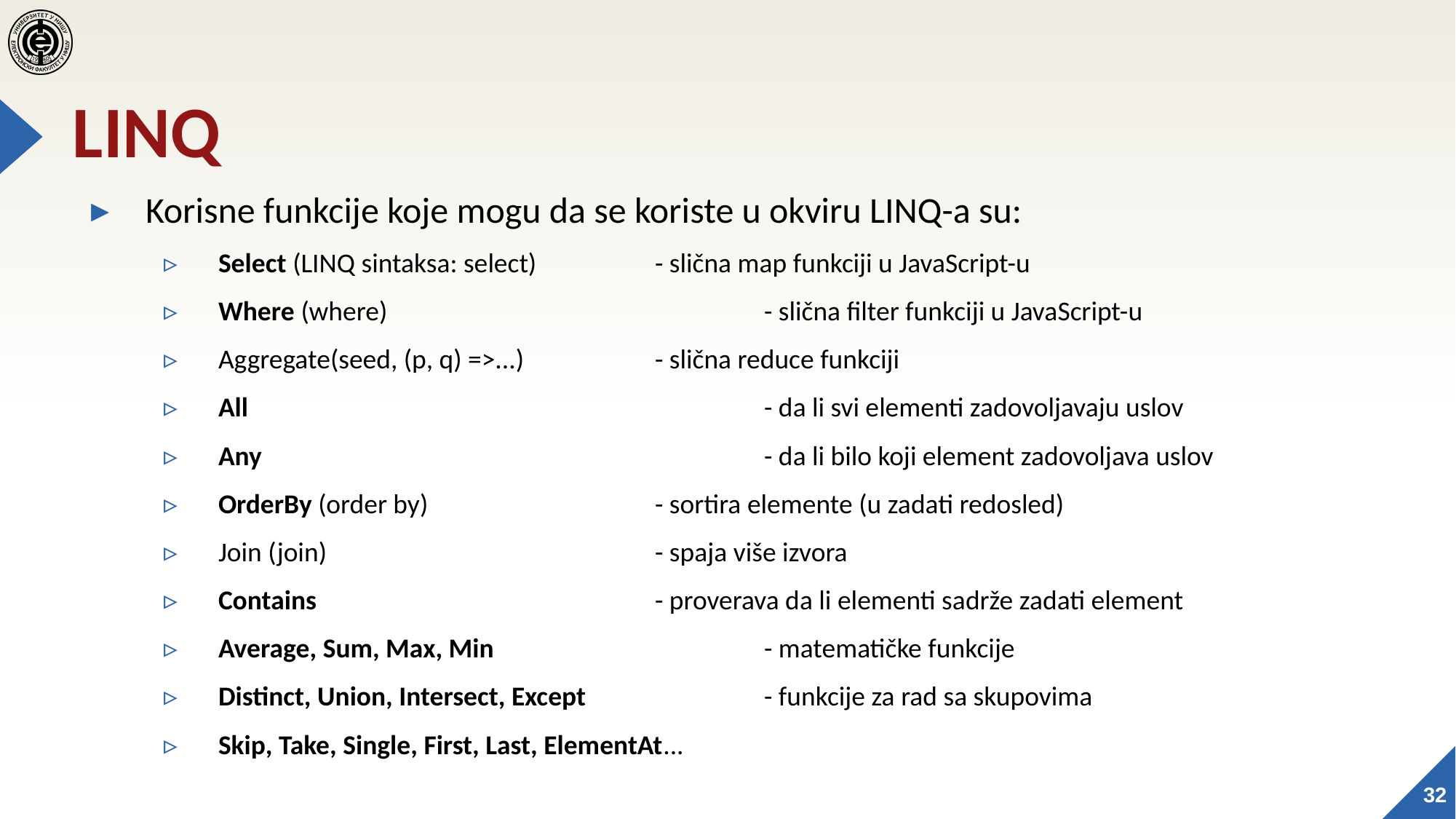

# LINQ
Korisne funkcije koje mogu da se koriste u okviru LINQ-a su:
Select (LINQ sintaksa: select) 		- slična map funkciji u JavaScript-u
Where (where)				- slična filter funkciji u JavaScript-u
Aggregate(seed, (p, q) =>...)		- slična reduce funkciji
All					- da li svi elementi zadovoljavaju uslov
Any					- da li bilo koji element zadovoljava uslov
OrderBy (order by)			- sortira elemente (u zadati redosled)
Join (join)				- spaja više izvora
Contains				- proverava da li elementi sadrže zadati element
Average, Sum, Max, Min			- matematičke funkcije
Distinct, Union, Intersect, Except 		- funkcije za rad sa skupovima
Skip, Take, Single, First, Last, ElementAt...
32